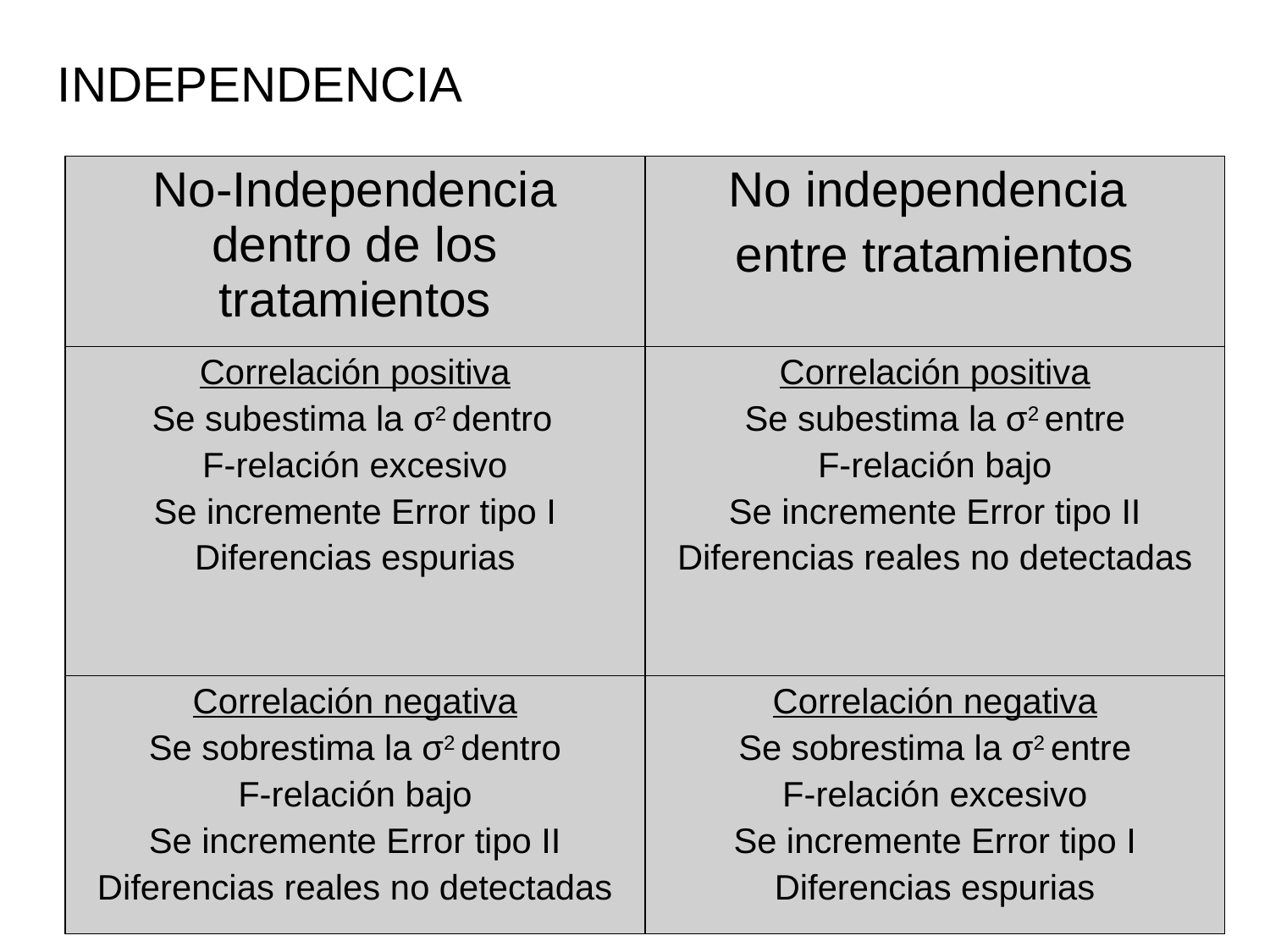

INDEPENDENCIA
| No-Independencia dentro de los tratamientos | No independencia entre tratamientos |
| --- | --- |
| Correlación positiva Se subestima la σ2 dentro F-relación excesivo Se incremente Error tipo I Diferencias espurias | Correlación positiva Se subestima la σ2 entre F-relación bajo Se incremente Error tipo II Diferencias reales no detectadas |
| Correlación negativa Se sobrestima la σ2 dentro F-relación bajo Se incremente Error tipo II Diferencias reales no detectadas | Correlación negativa Se sobrestima la σ2 entre F-relación excesivo Se incremente Error tipo I Diferencias espurias |